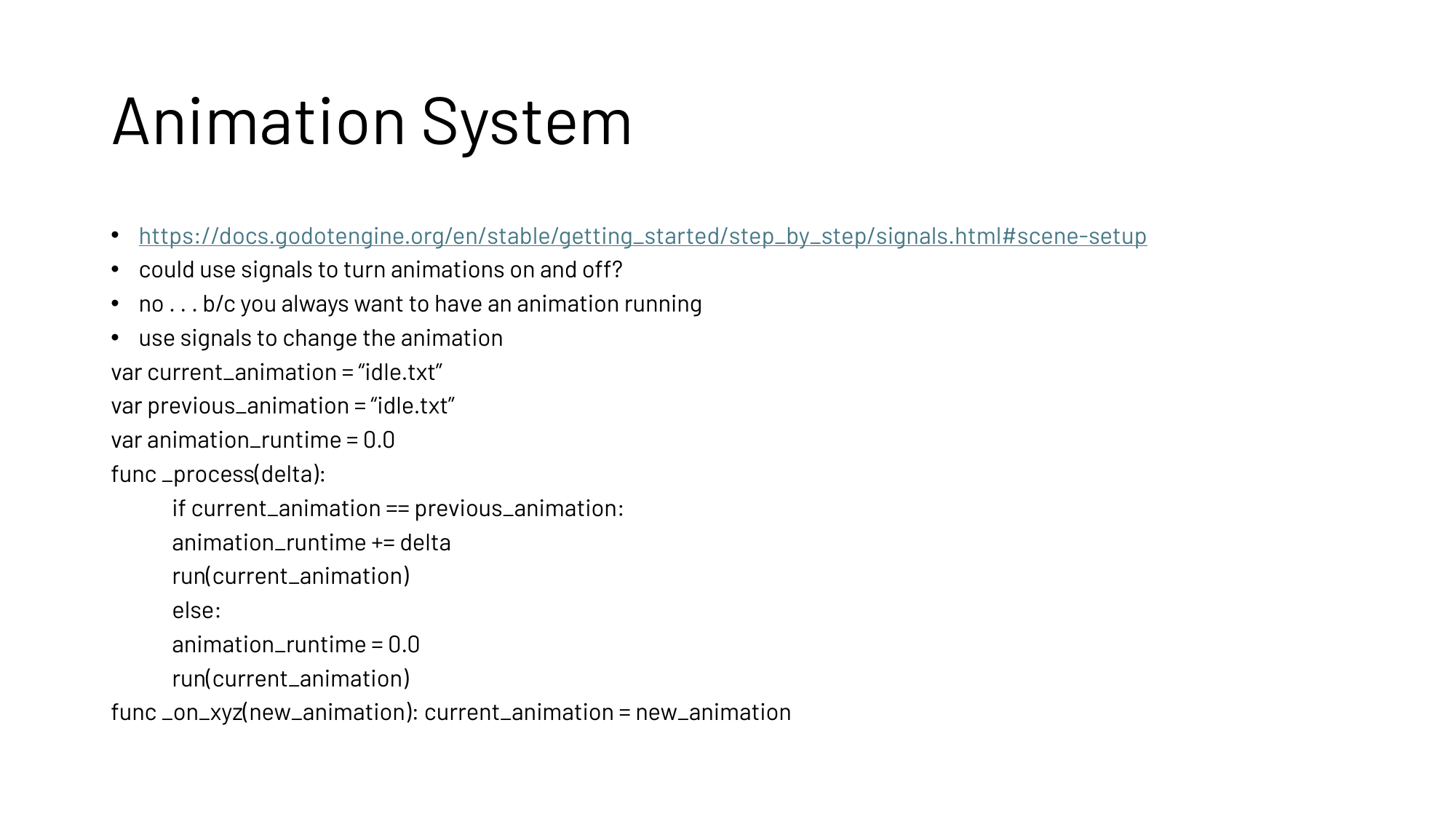

# Animation System
https://docs.godotengine.org/en/stable/getting_started/step_by_step/signals.html#scene-setup
could use signals to turn animations on and off?
no . . . b/c you always want to have an animation running
use signals to change the animation
var current_animation = “idle.txt”
var previous_animation = “idle.txt”
var animation_runtime = 0.0
func _process(delta):
	if current_animation == previous_animation:
		animation_runtime += delta
		run(current_animation)
	else:
		animation_runtime = 0.0
		run(current_animation)
func _on_xyz(new_animation): current_animation = new_animation